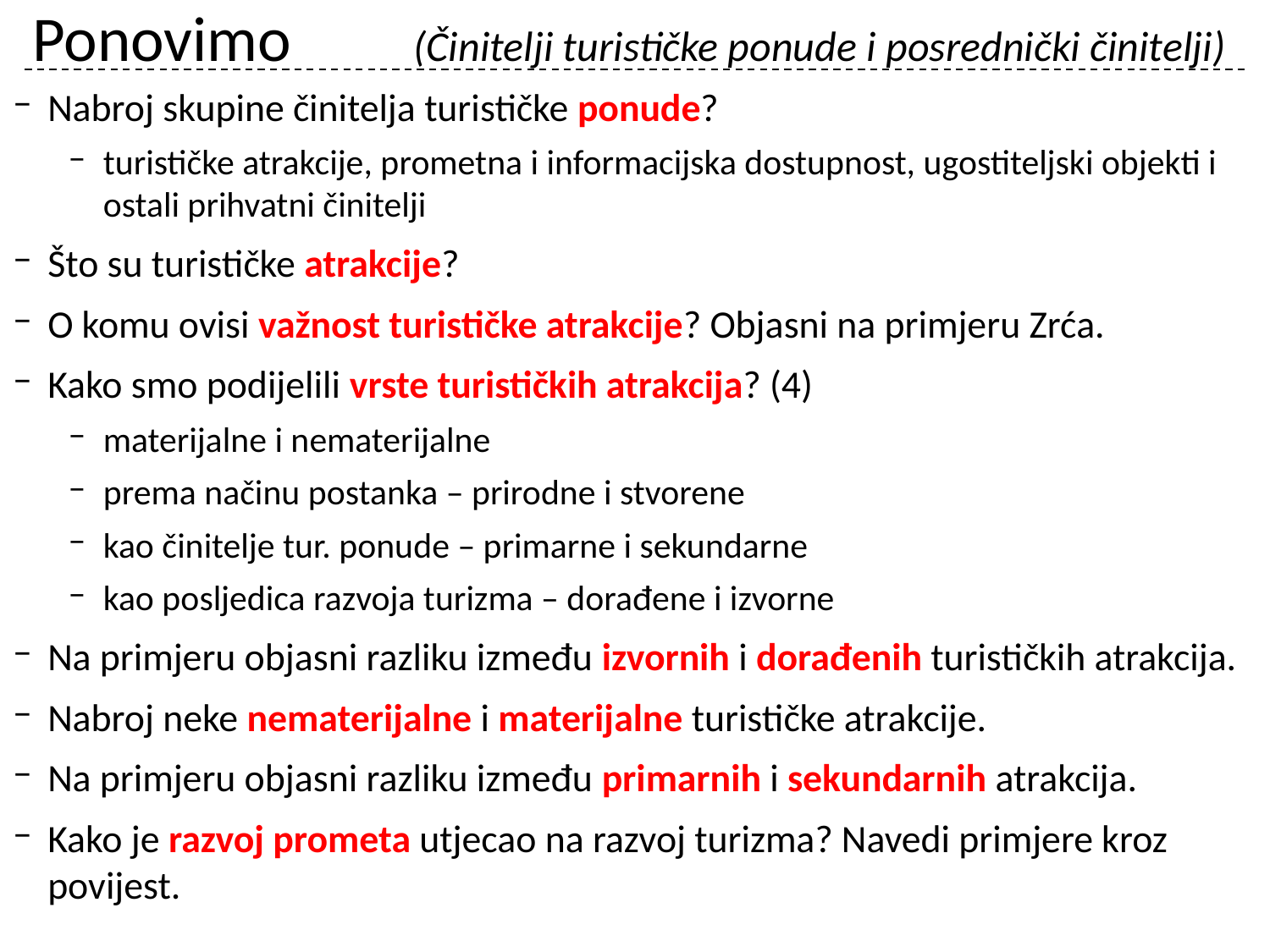

# Ponovimo 	(Činitelji turističke ponude i posrednički činitelji)
Nabroj skupine činitelja turističke ponude?
turističke atrakcije, prometna i informacijska dostupnost, ugostiteljski objekti i ostali prihvatni činitelji
Što su turističke atrakcije?
O komu ovisi važnost turističke atrakcije? Objasni na primjeru Zrća.
Kako smo podijelili vrste turističkih atrakcija? (4)
materijalne i nematerijalne
prema načinu postanka – prirodne i stvorene
kao činitelje tur. ponude – primarne i sekundarne
kao posljedica razvoja turizma – dorađene i izvorne
Na primjeru objasni razliku između izvornih i dorađenih turističkih atrakcija.
Nabroj neke nematerijalne i materijalne turističke atrakcije.
Na primjeru objasni razliku između primarnih i sekundarnih atrakcija.
Kako je razvoj prometa utjecao na razvoj turizma? Navedi primjere kroz povijest.